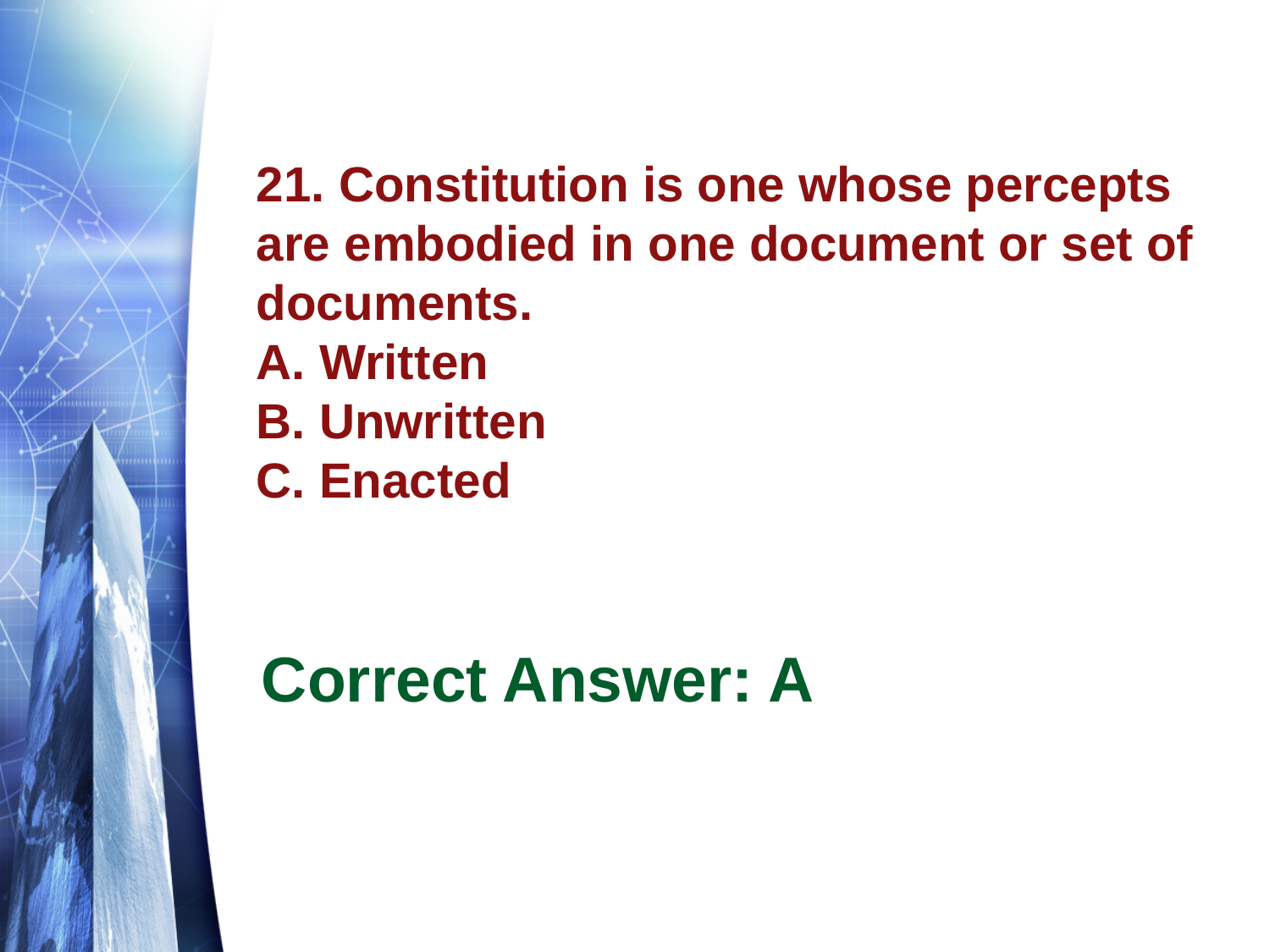

# 21. Constitution is one whose percepts are embodied in one document or set of documents. A. Written B. Unwritten C. Enacted
Correct Answer: A